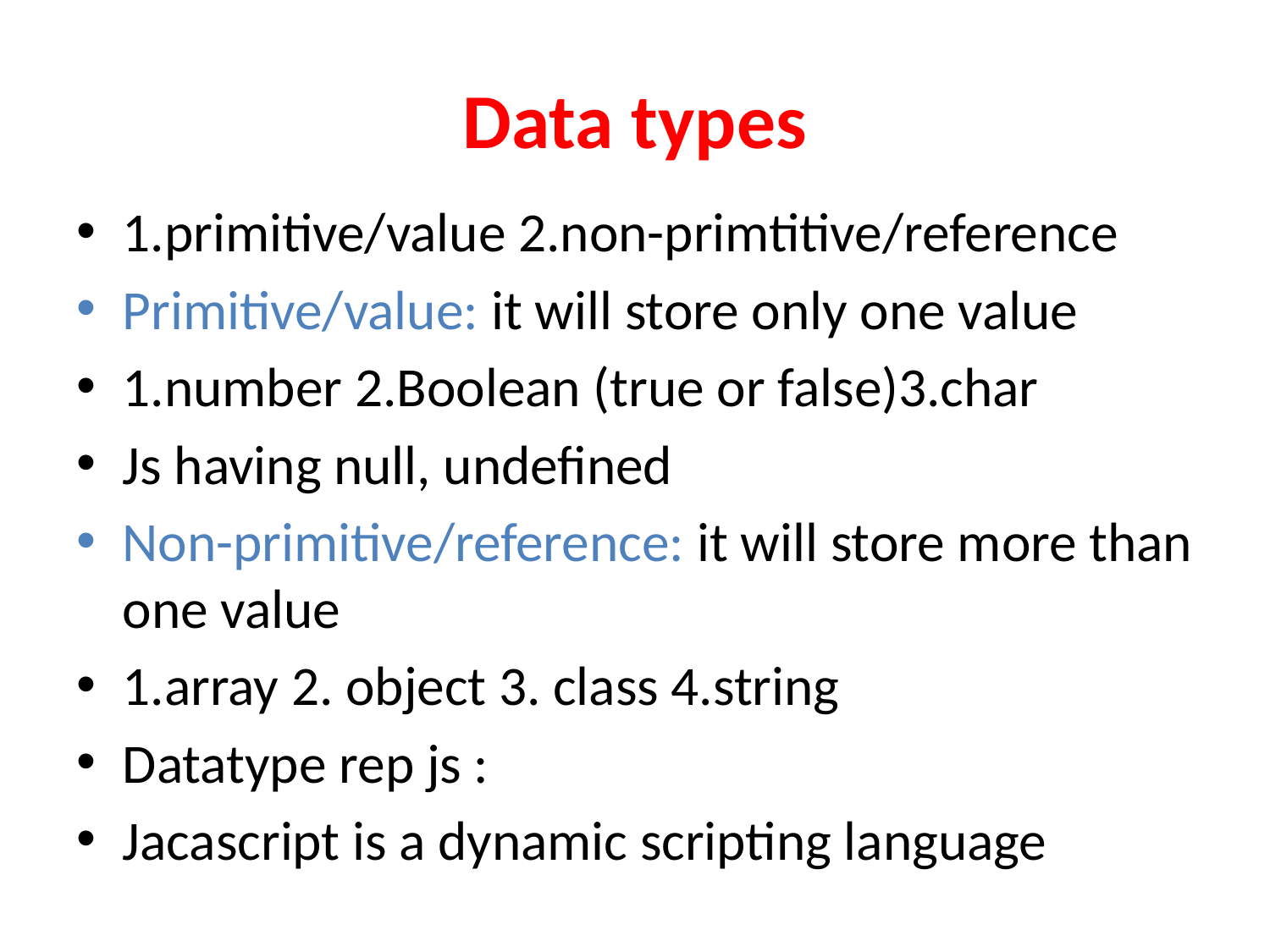

# Data types
1.primitive/value 2.non-primtitive/reference
Primitive/value: it will store only one value
1.number 2.Boolean (true or false)3.char
Js having null, undefined
Non-primitive/reference: it will store more than one value
1.array 2. object 3. class 4.string
Datatype rep js :
Jacascript is a dynamic scripting language